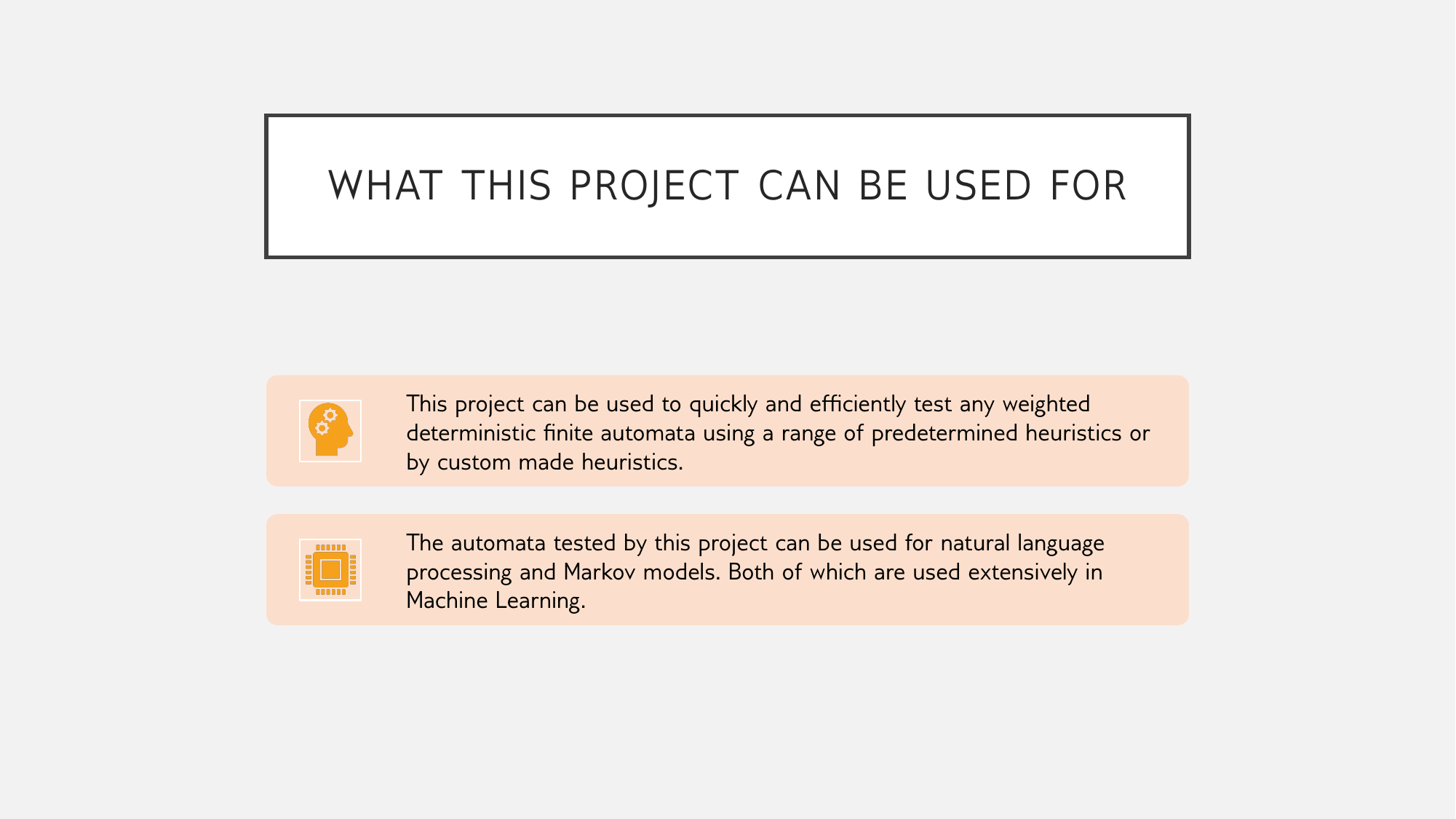

# What this project can be used for
This project can be used to quickly and efficiently test any weighted deterministic finite automata using a range of predetermined heuristics or by custom made heuristics.
The automata tested by this project can be used for natural language processing and Markov models. Both of which are used extensively in Machine Learning.